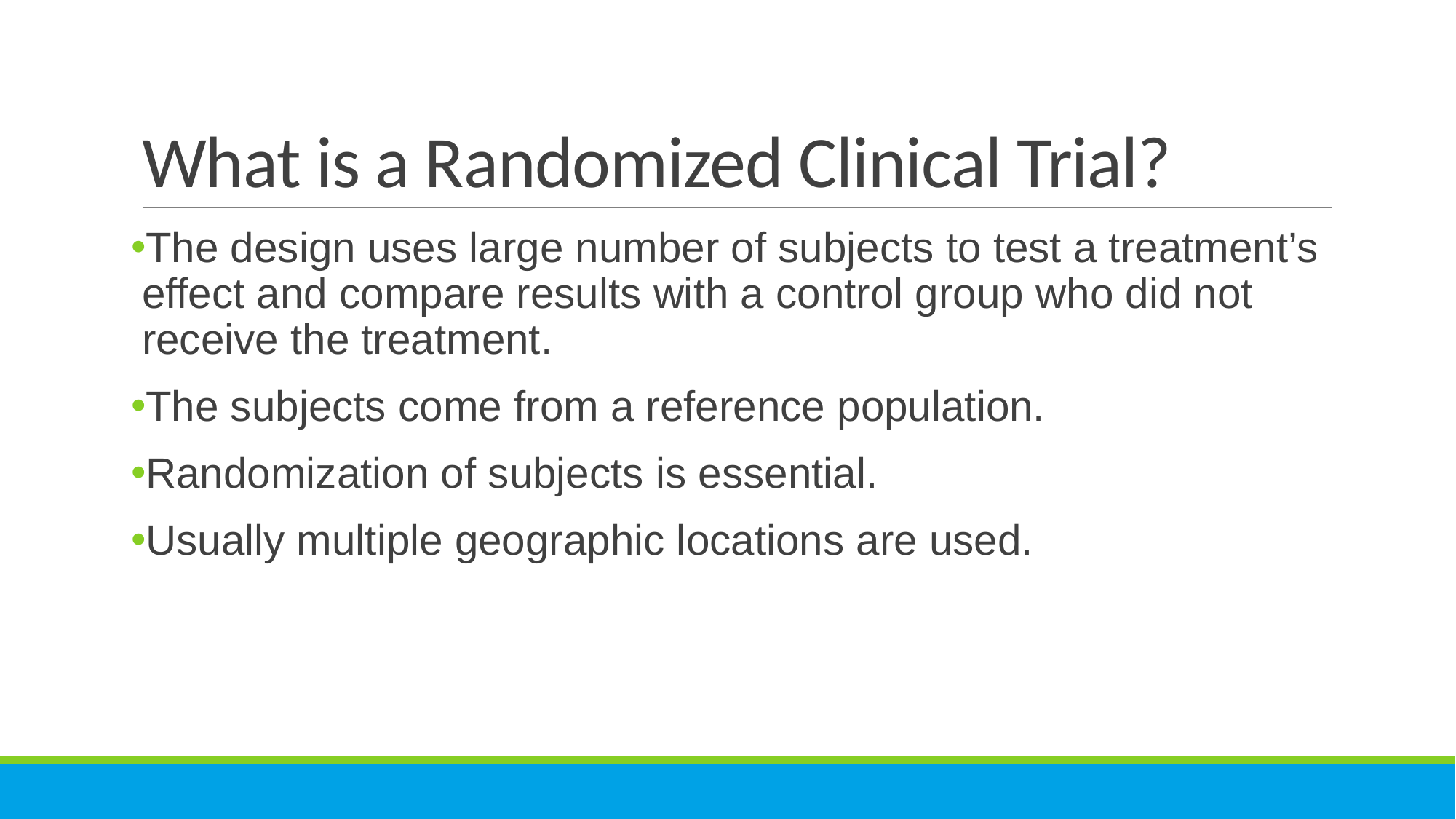

# What is a Randomized Clinical Trial?
The design uses large number of subjects to test a treatment’s effect and compare results with a control group who did not receive the treatment.
The subjects come from a reference population.
Randomization of subjects is essential.
Usually multiple geographic locations are used.